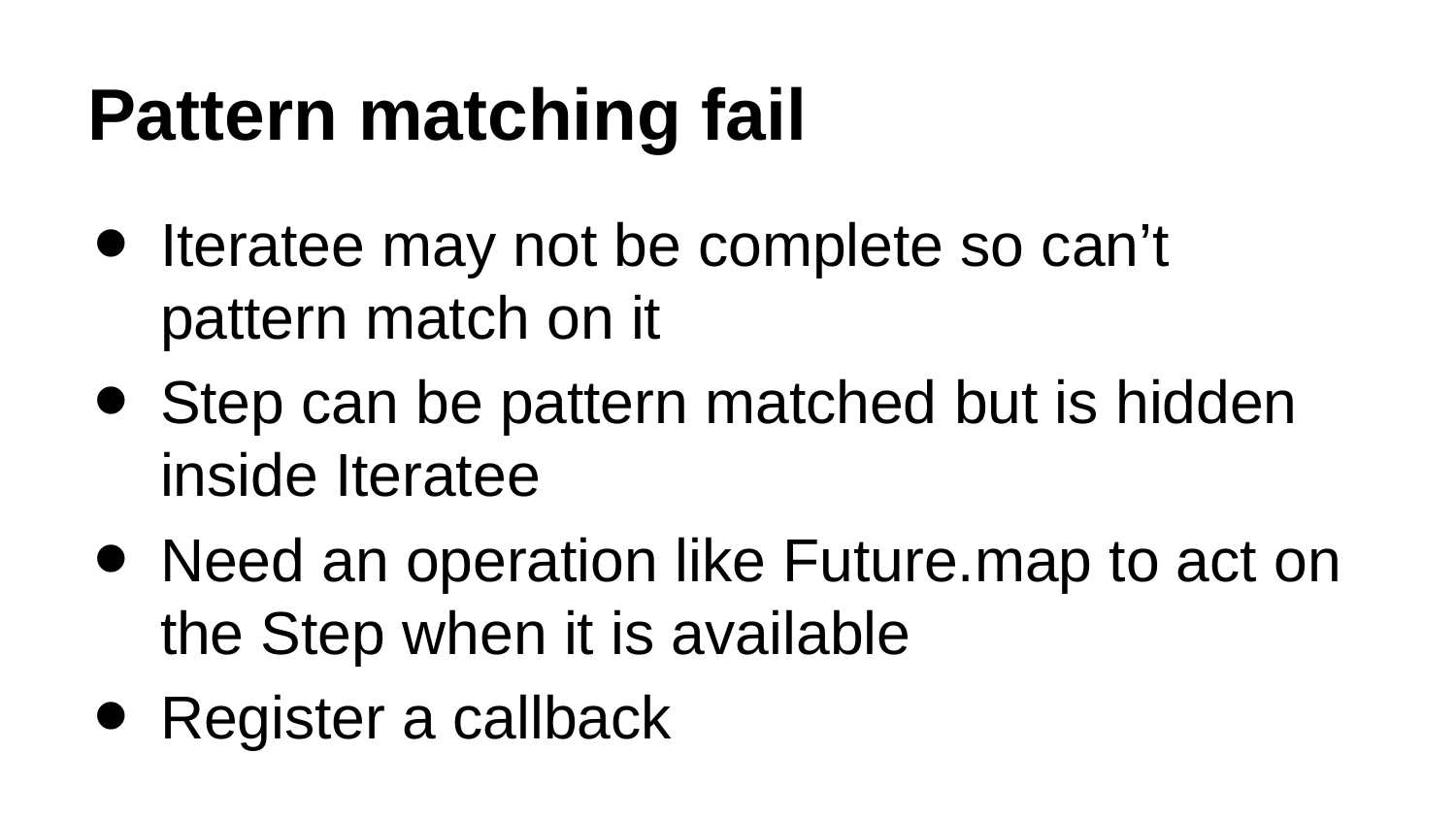

# Pattern matching fail
Iteratee may not be complete so can’t pattern match on it
Step can be pattern matched but is hidden inside Iteratee
Need an operation like Future.map to act on the Step when it is available
Register a callback